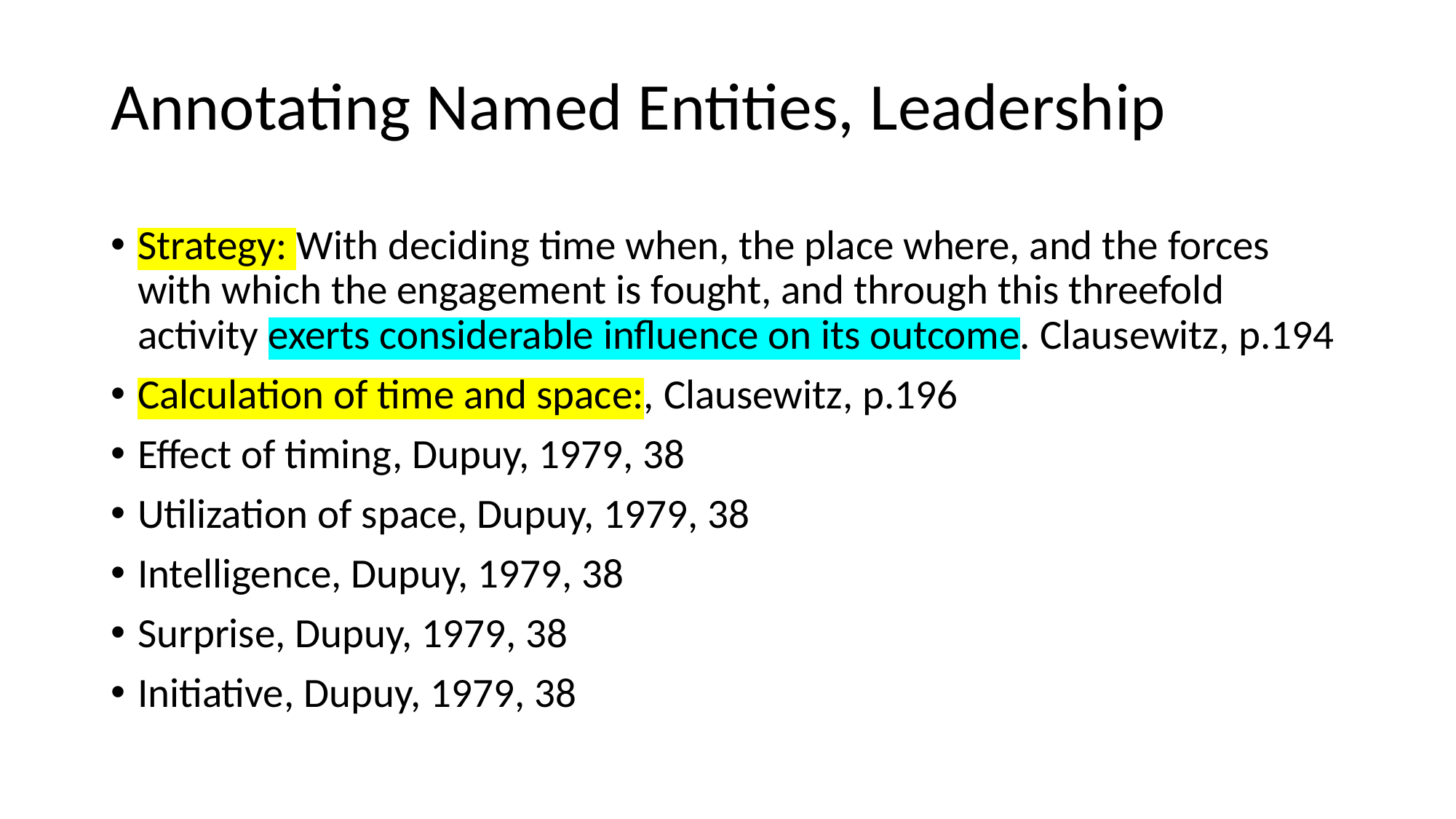

# Annotating Named Entities, Leadership
Strategy: With deciding time when, the place where, and the forces with which the engagement is fought, and through this threefold activity exerts considerable influence on its outcome. Clausewitz, p.194
Calculation of time and space:, Clausewitz, p.196
Effect of timing, Dupuy, 1979, 38
Utilization of space, Dupuy, 1979, 38
Intelligence, Dupuy, 1979, 38
Surprise, Dupuy, 1979, 38
Initiative, Dupuy, 1979, 38